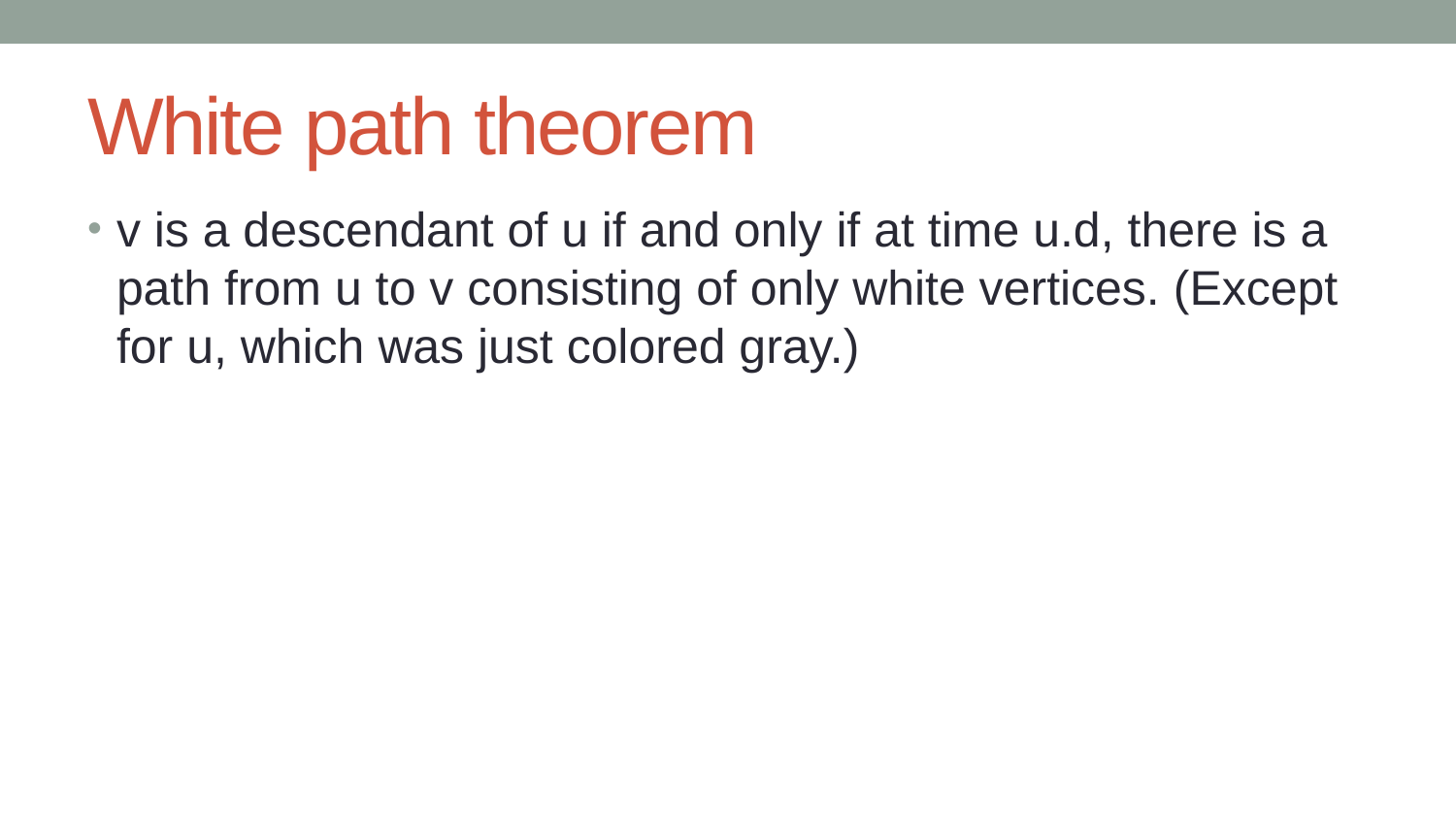

# White path theorem
v is a descendant of u if and only if at time u.d, there is a path from u to v consisting of only white vertices. (Except for u, which was just colored gray.)